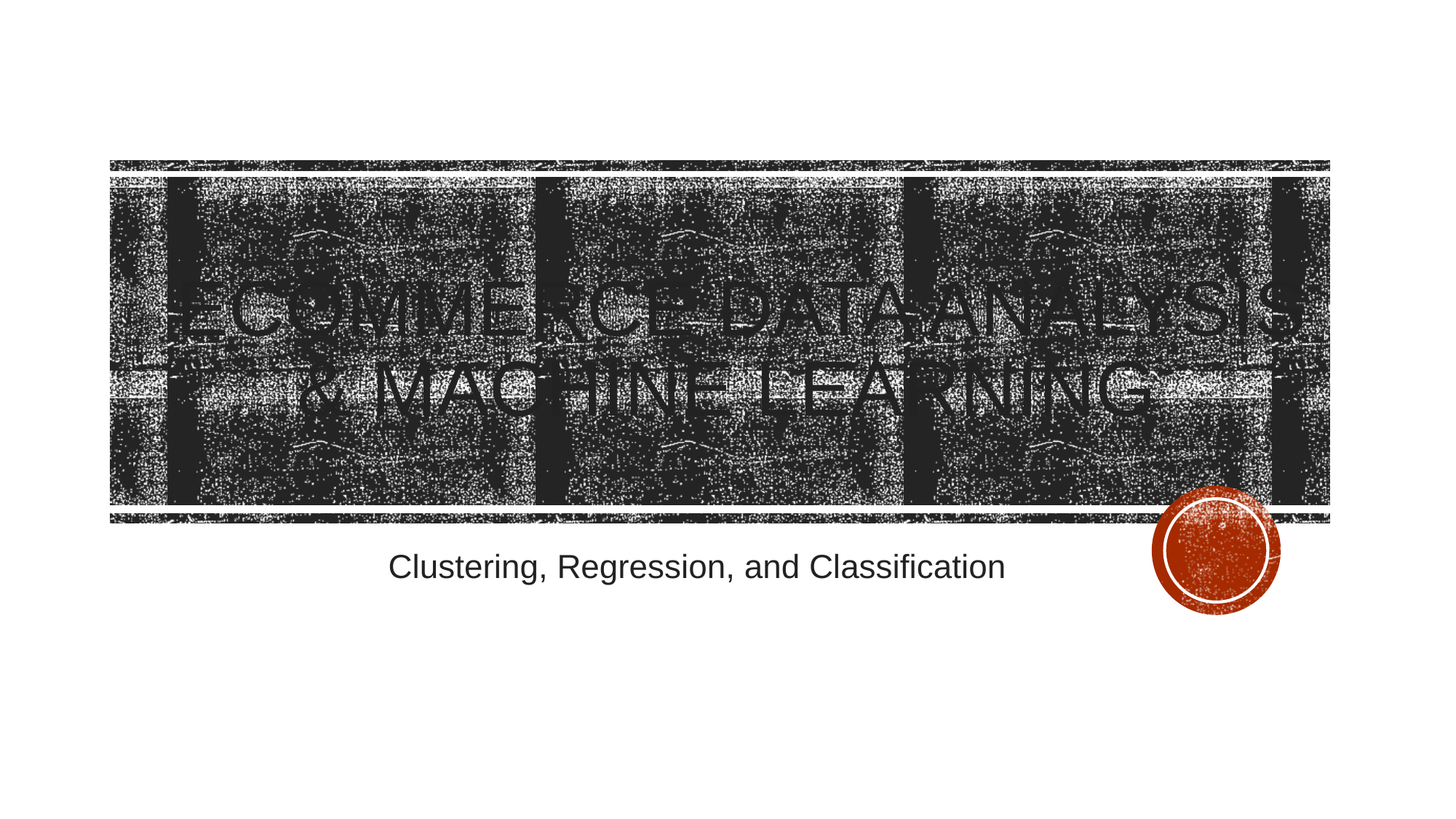

# eCommerce Data Analysis & Machine Learning
Clustering, Regression, and Classification